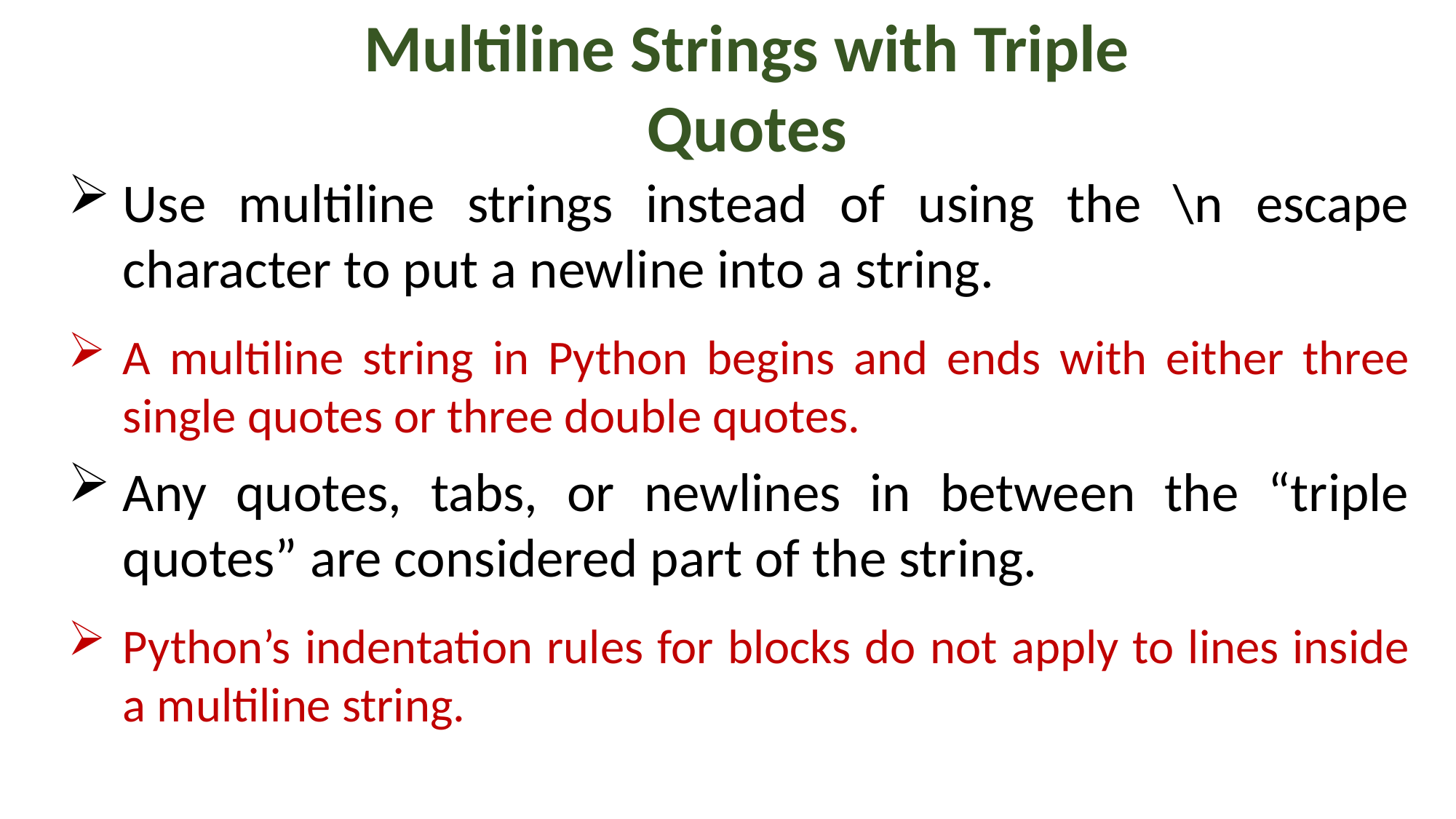

Multiline Strings with Triple Quotes
Use multiline strings instead of using the \n escape character to put a newline into a string.
A multiline string in Python begins and ends with either three single quotes or three double quotes.
Any quotes, tabs, or newlines in between the “triple quotes” are considered part of the string.
Python’s indentation rules for blocks do not apply to lines inside a multiline string.